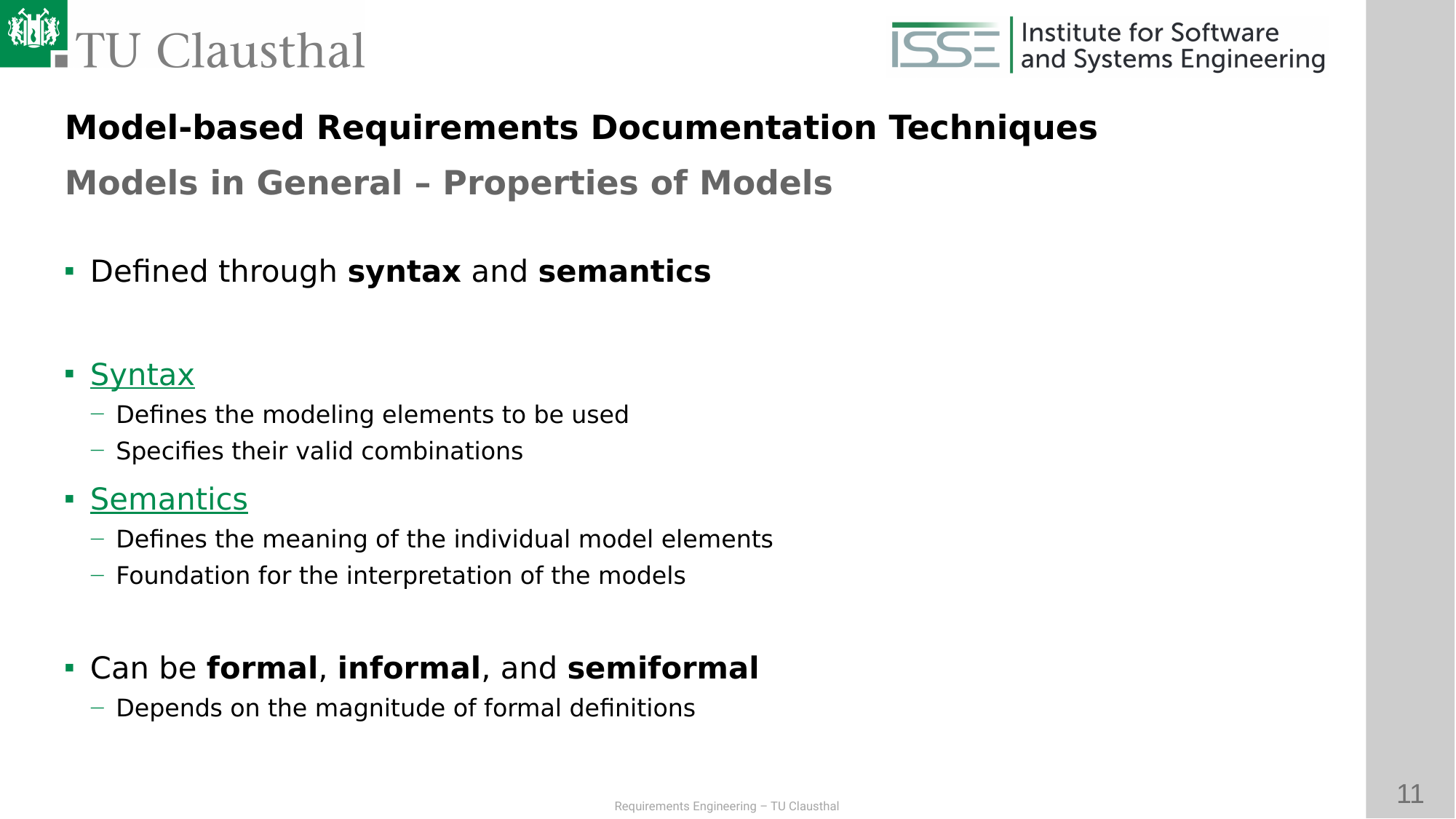

Model-based Requirements Documentation Techniques
Models in General – Properties of Models
# Defined through syntax and semantics

Syntax
Defines the modeling elements to be used
Specifies their valid combinations
Semantics
Defines the meaning of the individual model elements
Foundation for the interpretation of the models

Can be formal, informal, and semiformal
Depends on the magnitude of formal definitions